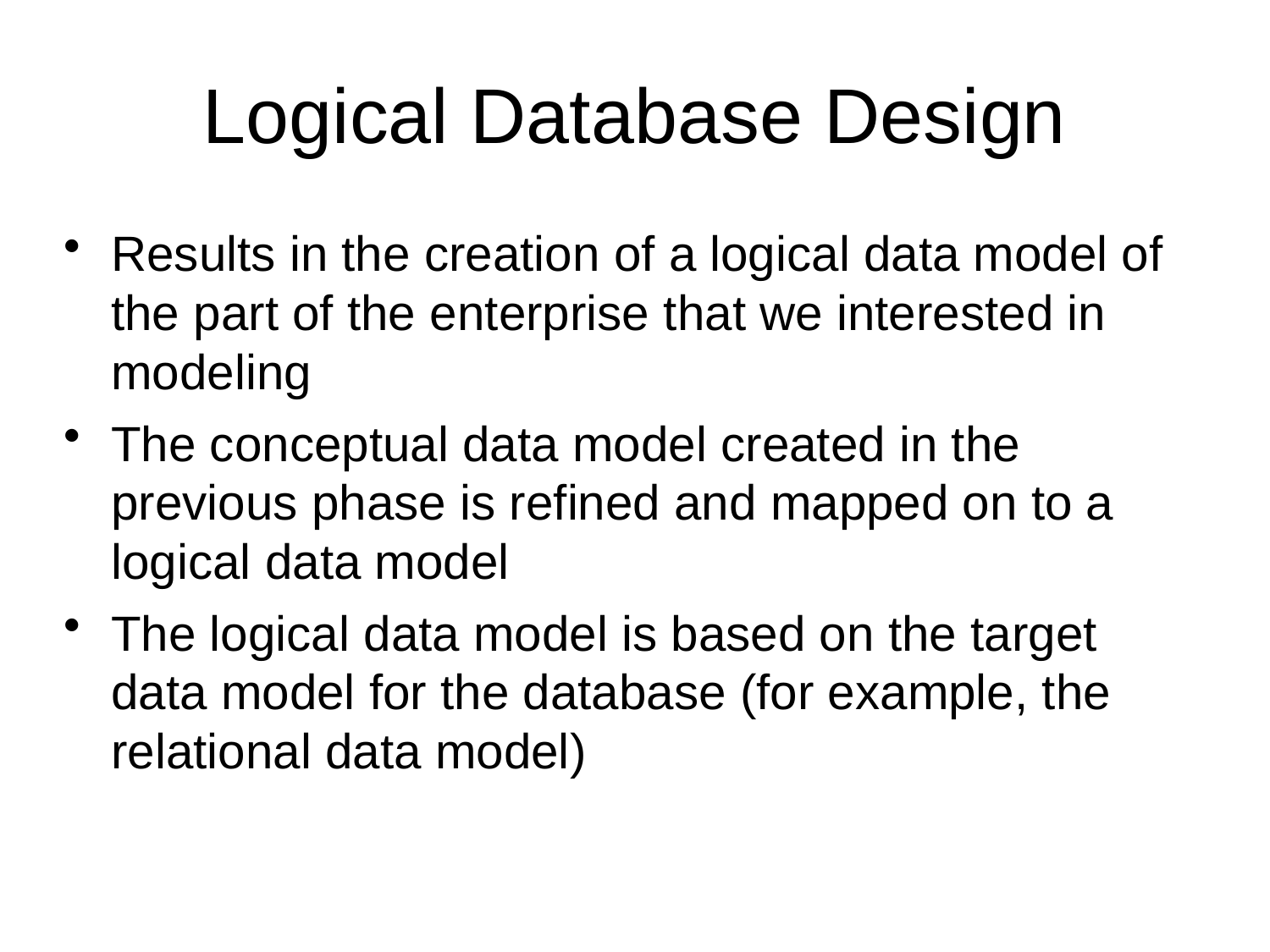

Logical Database Design
Results in the creation of a logical data model of the part of the enterprise that we interested in modeling
The conceptual data model created in the previous phase is refined and mapped on to a logical data model
The logical data model is based on the target data model for the database (for example, the relational data model)